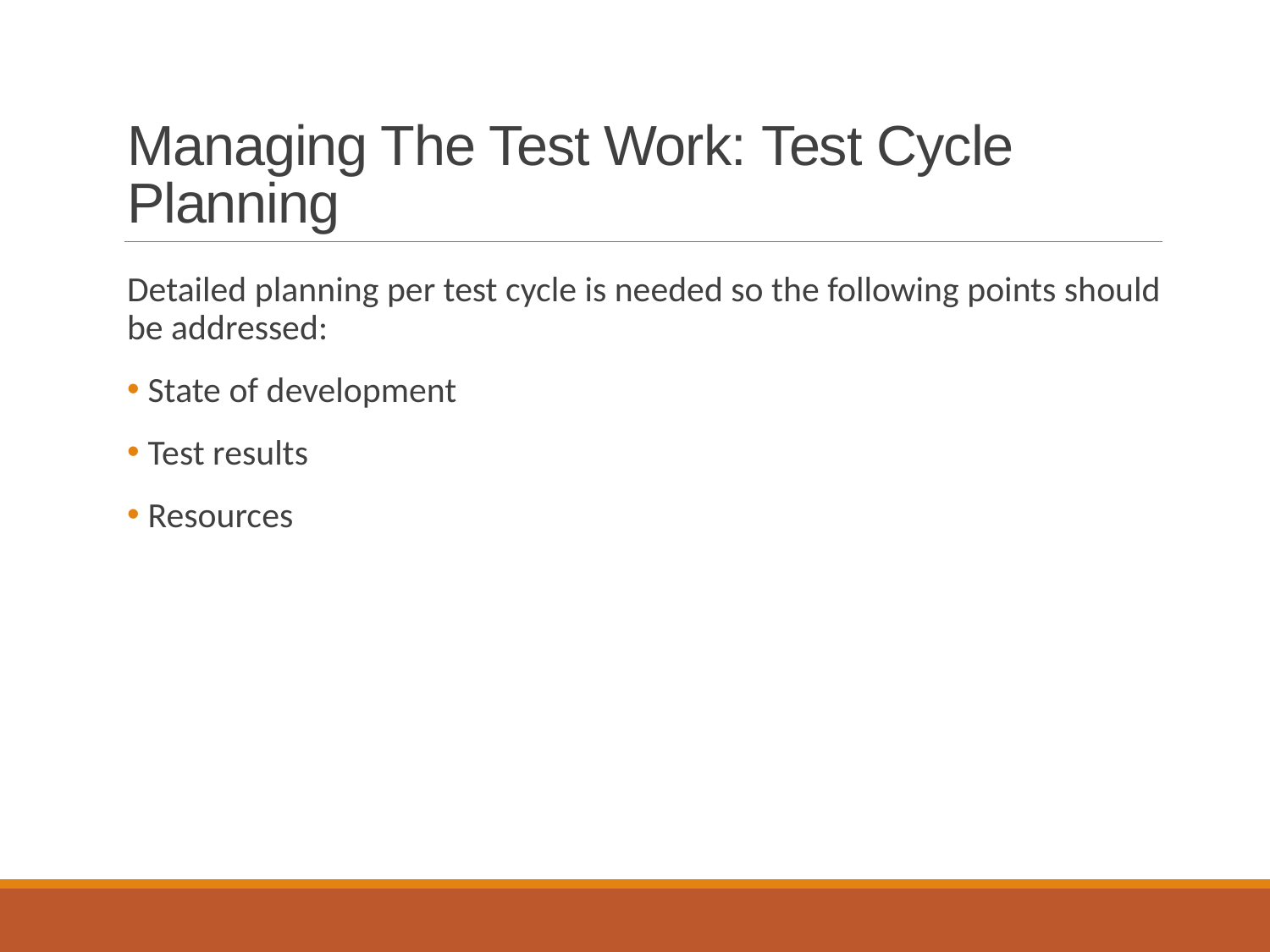

# Managing The Test Work: Test Cycle Planning
Detailed planning per test cycle is needed so the following points should be addressed:
 State of development
 Test results
 Resources